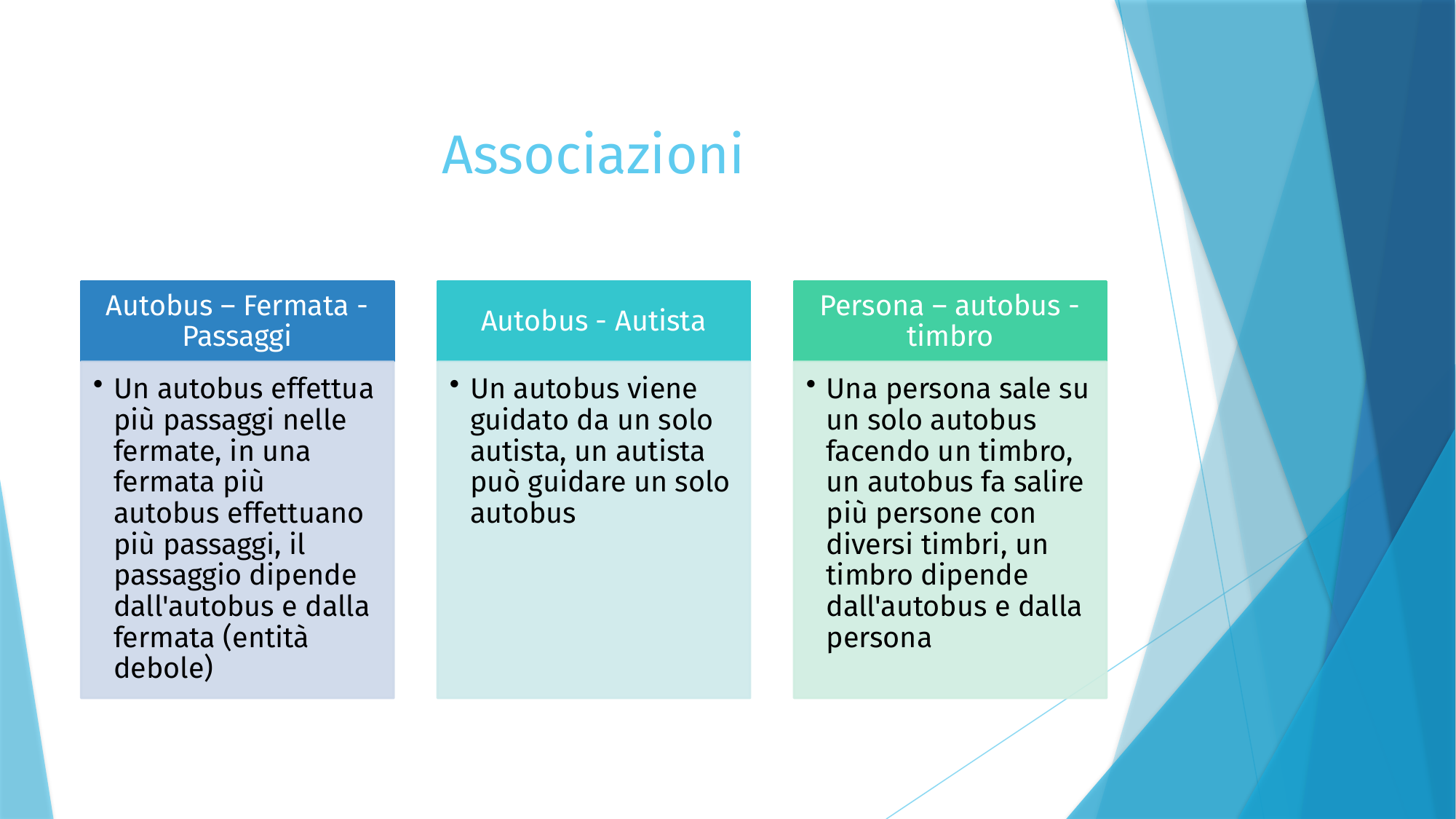

# Associazioni
Autobus – Fermata - Passaggi
Un autobus effettua più passaggi nelle fermate, in una fermata più autobus effettuano più passaggi, il passaggio dipende dall'autobus e dalla fermata (entità debole)
Autobus - Autista
Un autobus viene guidato da un solo autista, un autista può guidare un solo autobus
Persona – autobus - timbro
Una persona sale su un solo autobus facendo un timbro, un autobus fa salire più persone con diversi timbri, un timbro dipende dall'autobus e dalla persona